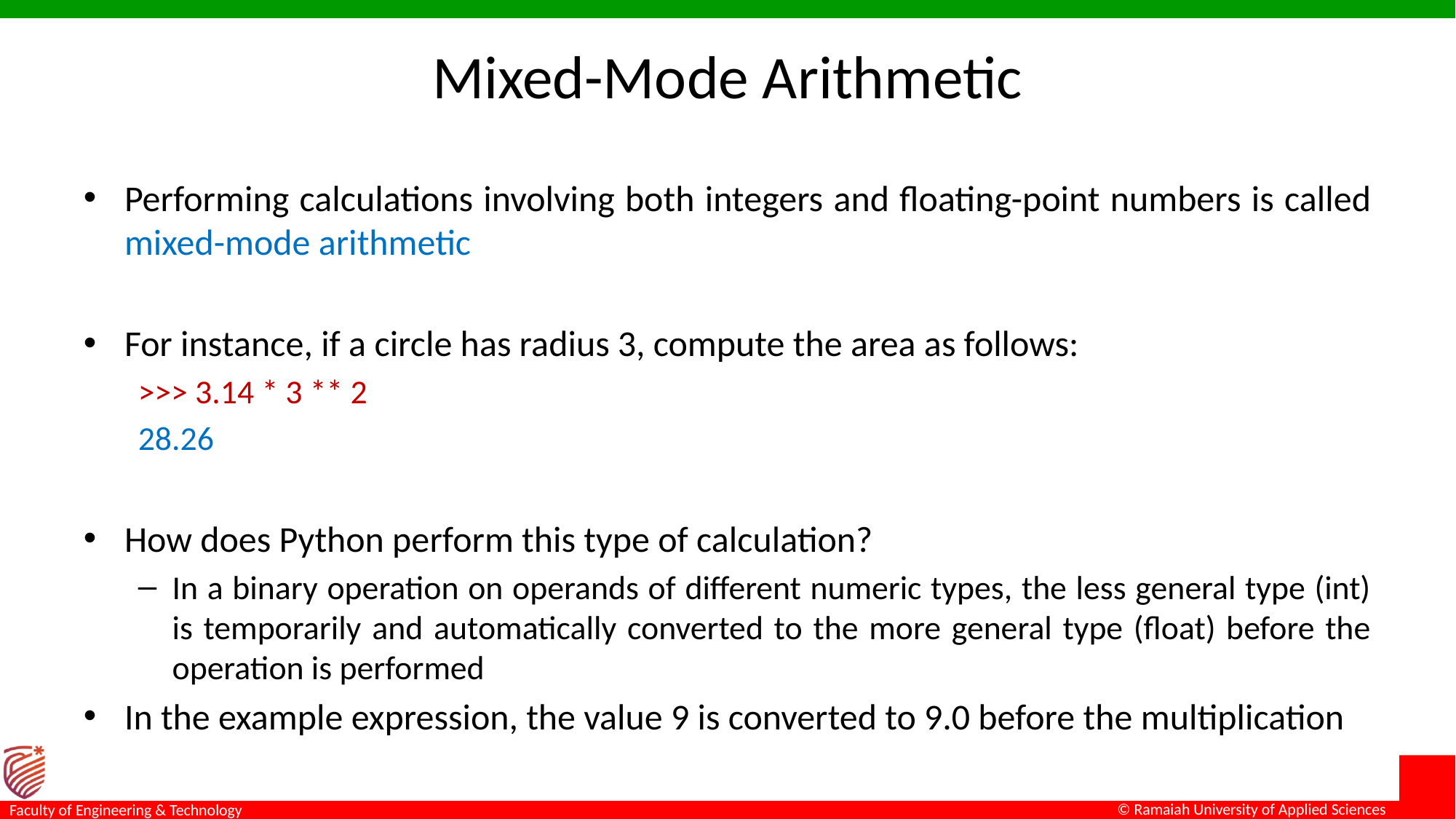

# Mixed-Mode Arithmetic
Performing calculations involving both integers and floating-point numbers is called mixed-mode arithmetic

For instance, if a circle has radius 3, compute the area as follows:
>>> 3.14 * 3 ** 2
28.26

How does Python perform this type of calculation?
In a binary operation on operands of different numeric types, the less general type (int) is temporarily and automatically converted to the more general type (float) before the operation is performed
In the example expression, the value 9 is converted to 9.0 before the multiplication